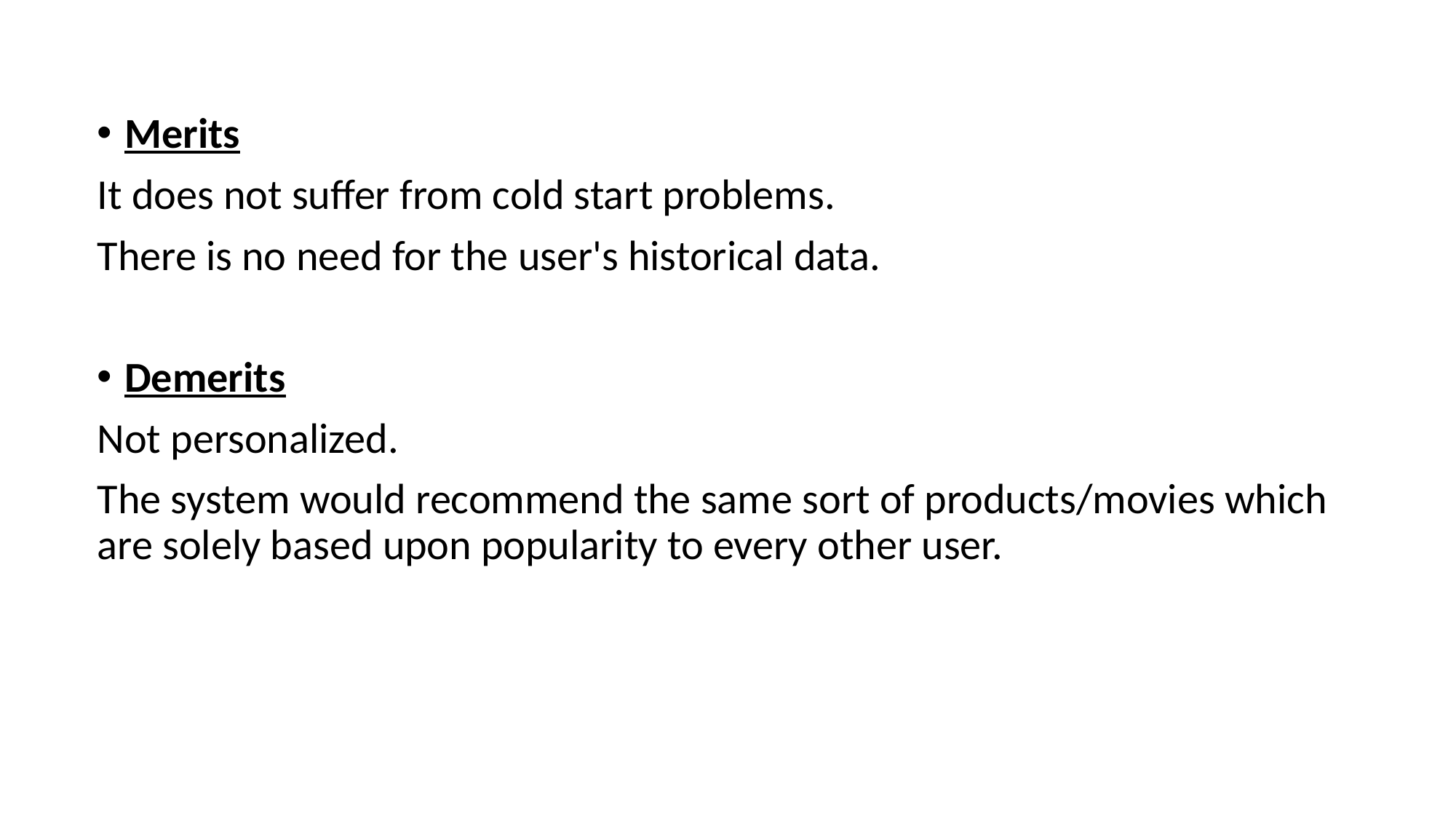

Merits
It does not suffer from cold start problems.
There is no need for the user's historical data.

Demerits
Not personalized.
The system would recommend the same sort of products/movies which are solely based upon popularity to every other user.